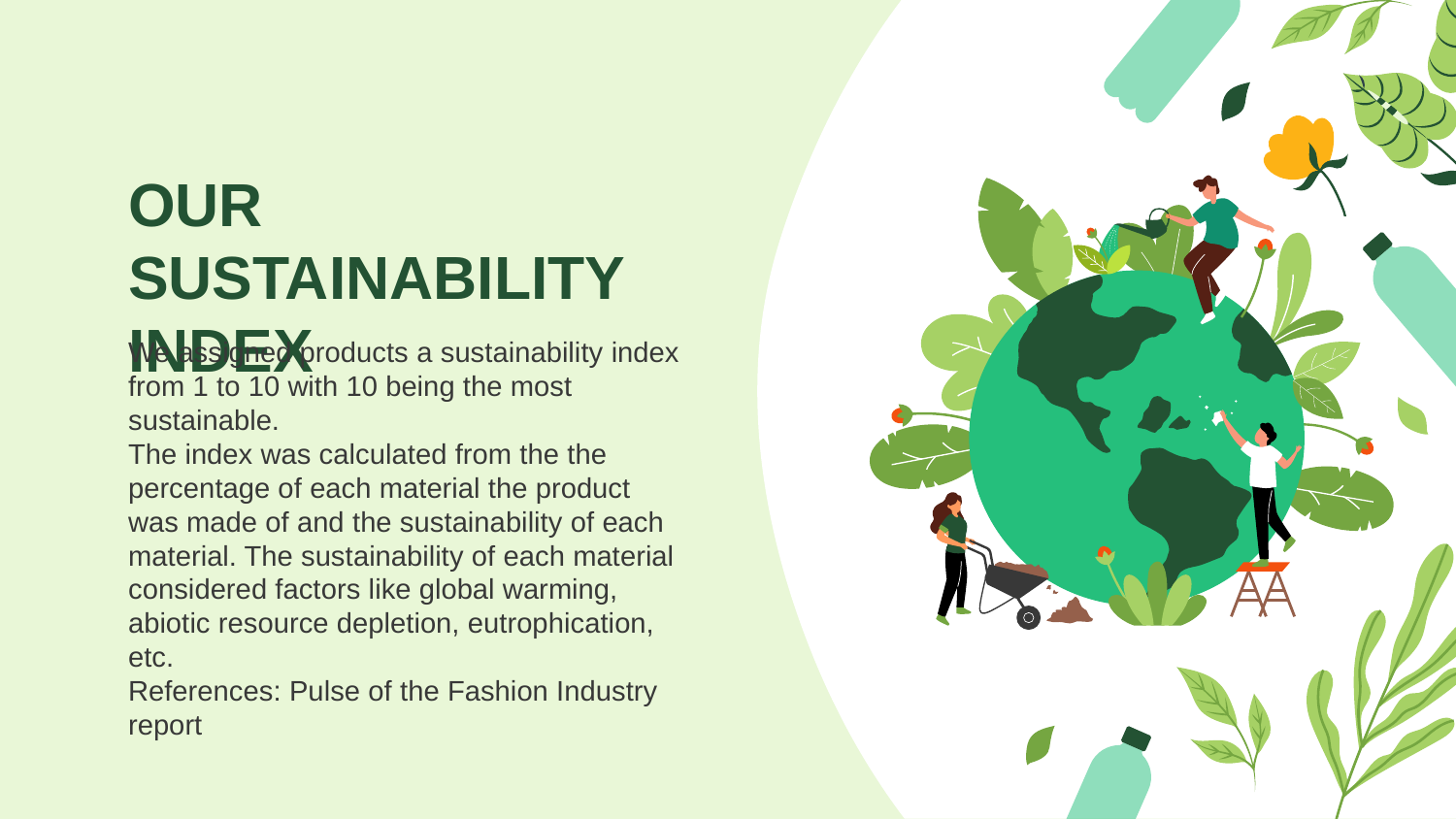

# OUR SUSTAINABILITY INDEX

We assigned products a sustainability index from 1 to 10 with 10 being the most sustainable.
The index was calculated from the the percentage of each material the product was made of and the sustainability of each material. The sustainability of each material considered factors like global warming, abiotic resource depletion, eutrophication, etc.
References: Pulse of the Fashion Industry report